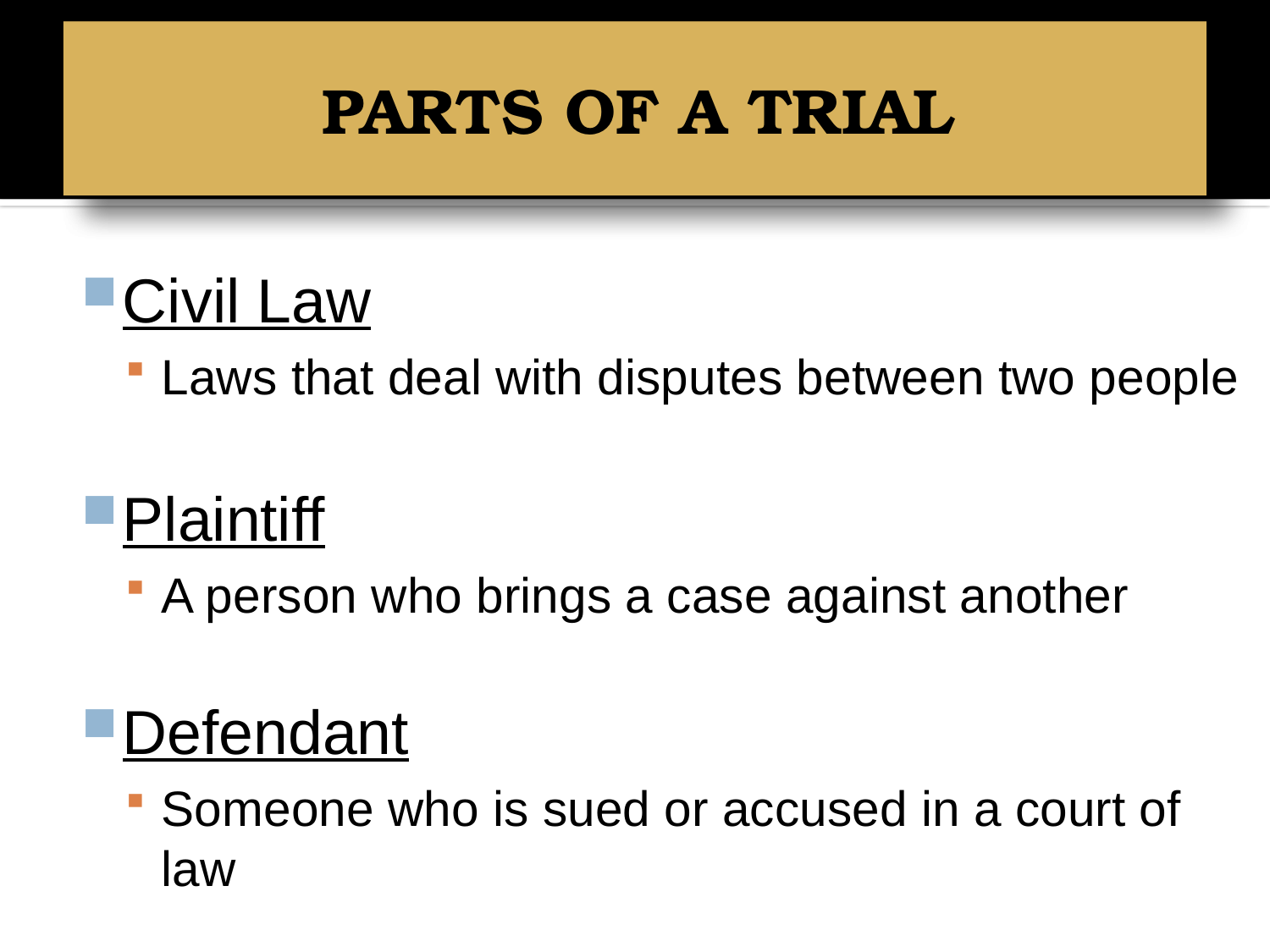

# BELL RINGER
PARTS OF A TRIAL

Civil Law
Laws that deal with disputes between two people

Plaintiff
A person who brings a case against another

Defendant
Someone who is sued or accused in a court of law